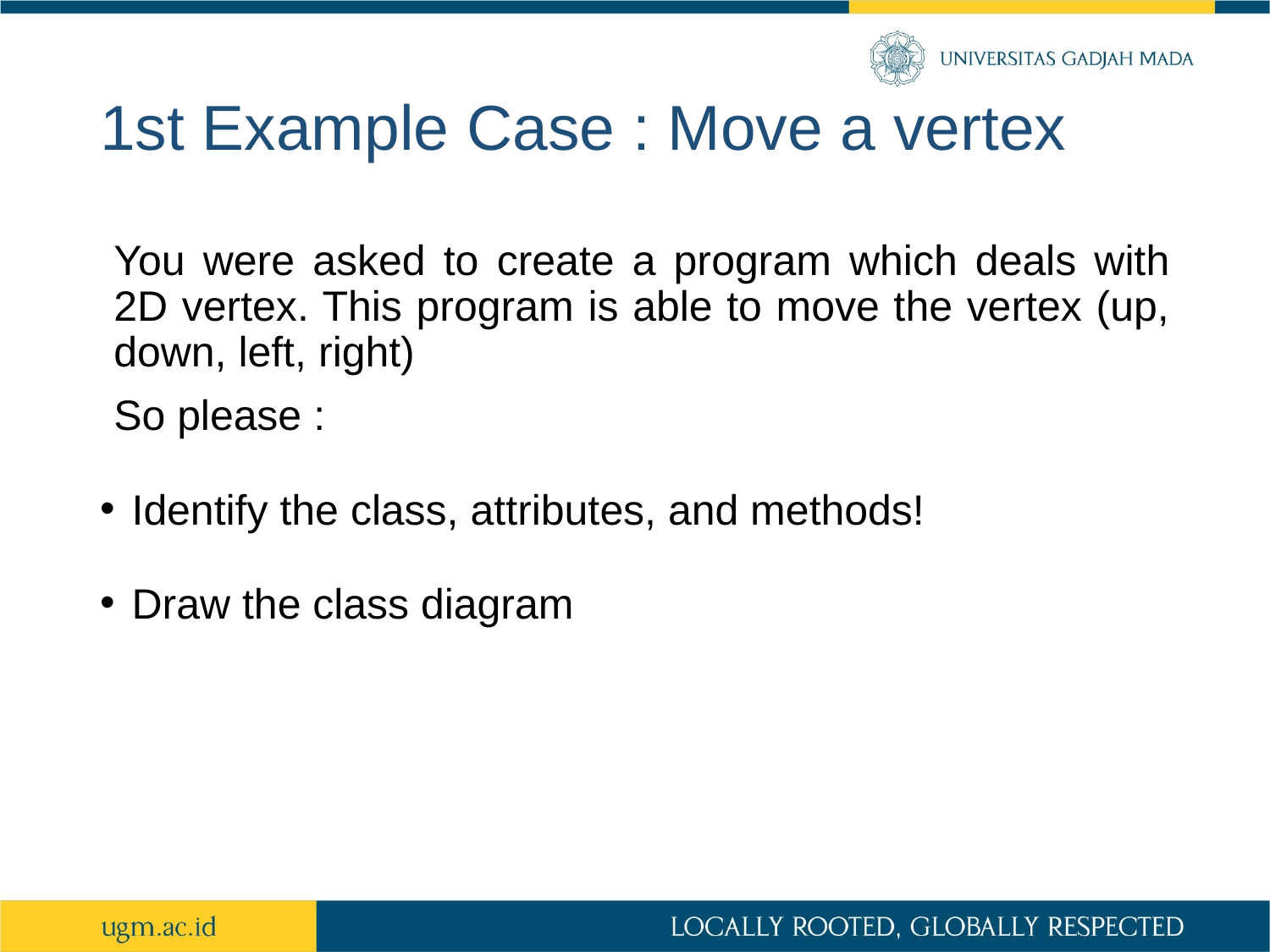

# 1st Example Case : Move a vertex
You were asked to create a program which deals with 2D vertex. This program is able to move the vertex (up, down, left, right)
So please :
Identify the class, attributes, and methods!
Draw the class diagram